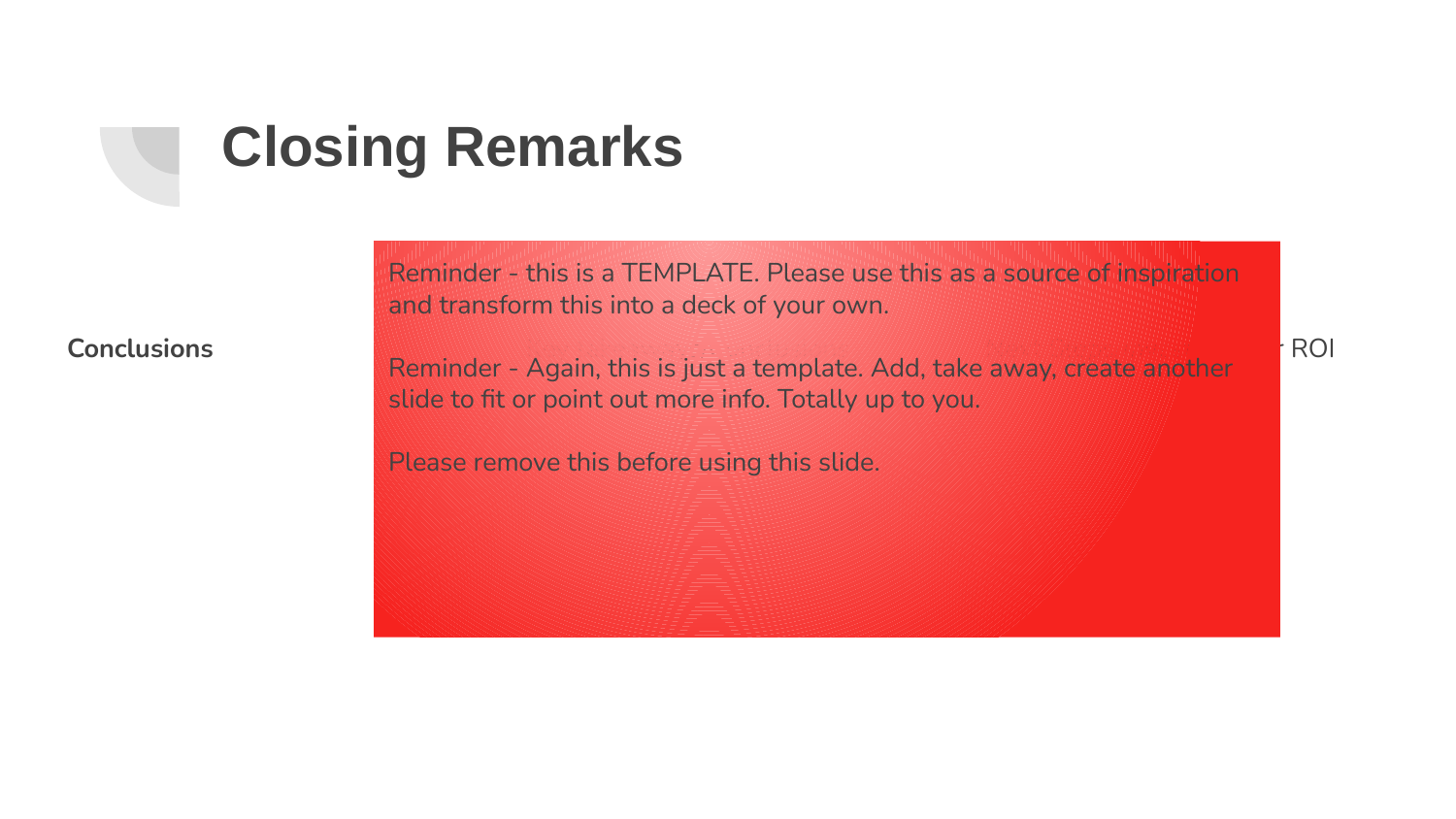

# Closing Remarks

Reminder - this is a TEMPLATE. Please use this as a source of inspiration and transform this into a deck of your own.

Reminder - Again, this is just a template. Add, take away, create another slide to fit or point out more info. Totally up to you.

Please remove this before using this slide.
Conclusions
Key takeaways/Conclusions
Next Steps/Investment or ROI